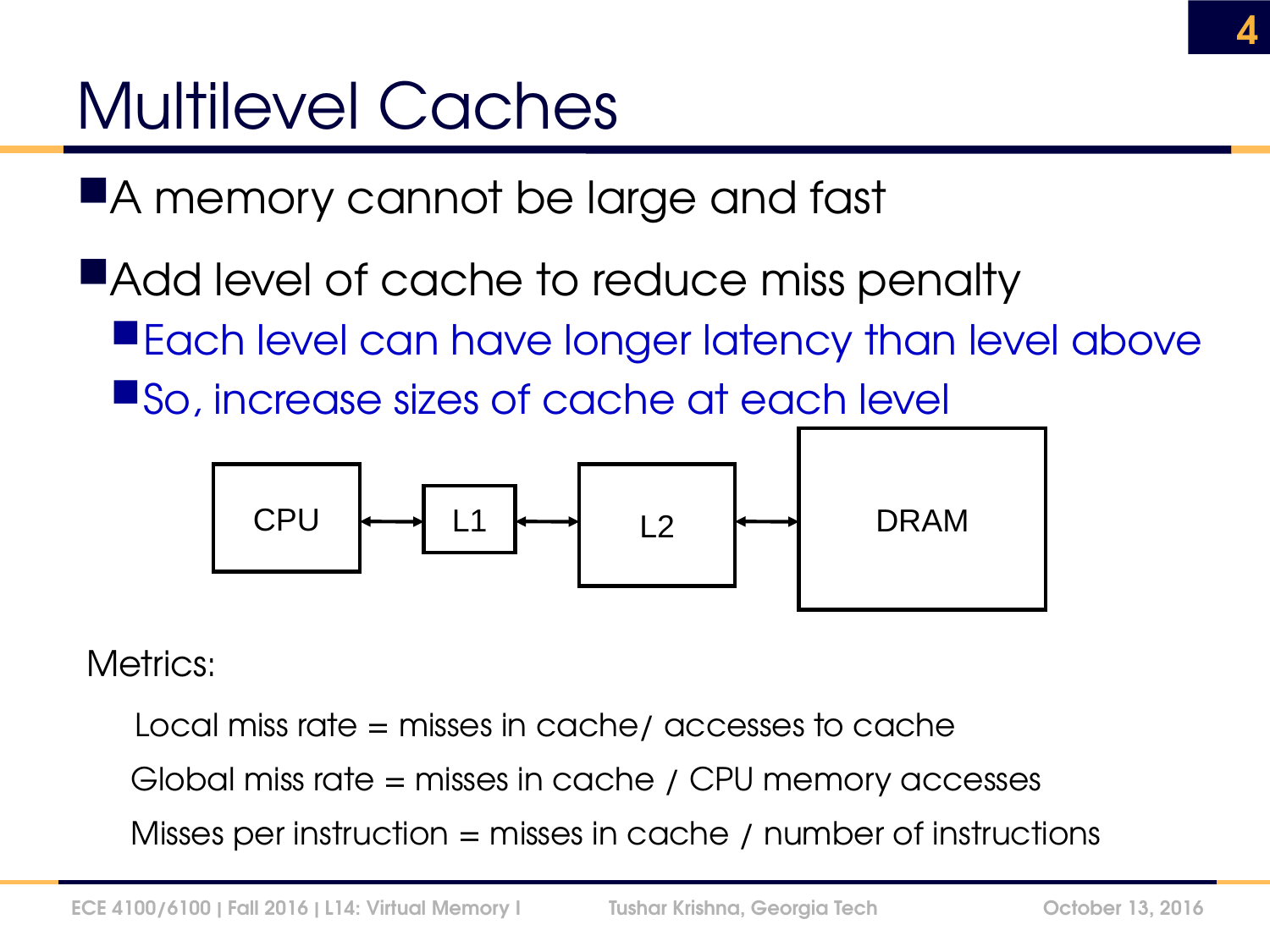

4
# Multilevel Caches
A memory cannot be large and fast
Add level of cache to reduce miss penalty
Each level can have longer latency than level above
So, increase sizes of cache at each level

DRAM
CPU
L2
L1

Metrics:
     Local miss rate = misses in cache/ accesses to cache
     Global miss rate = misses in cache / CPU memory accesses
     Misses per instruction = misses in cache / number of instructions
ECE 4100/6100 | Fall 2016 | L14: Virtual Memory I                Tushar Krishna, Georgia Tech
October 13, 2016